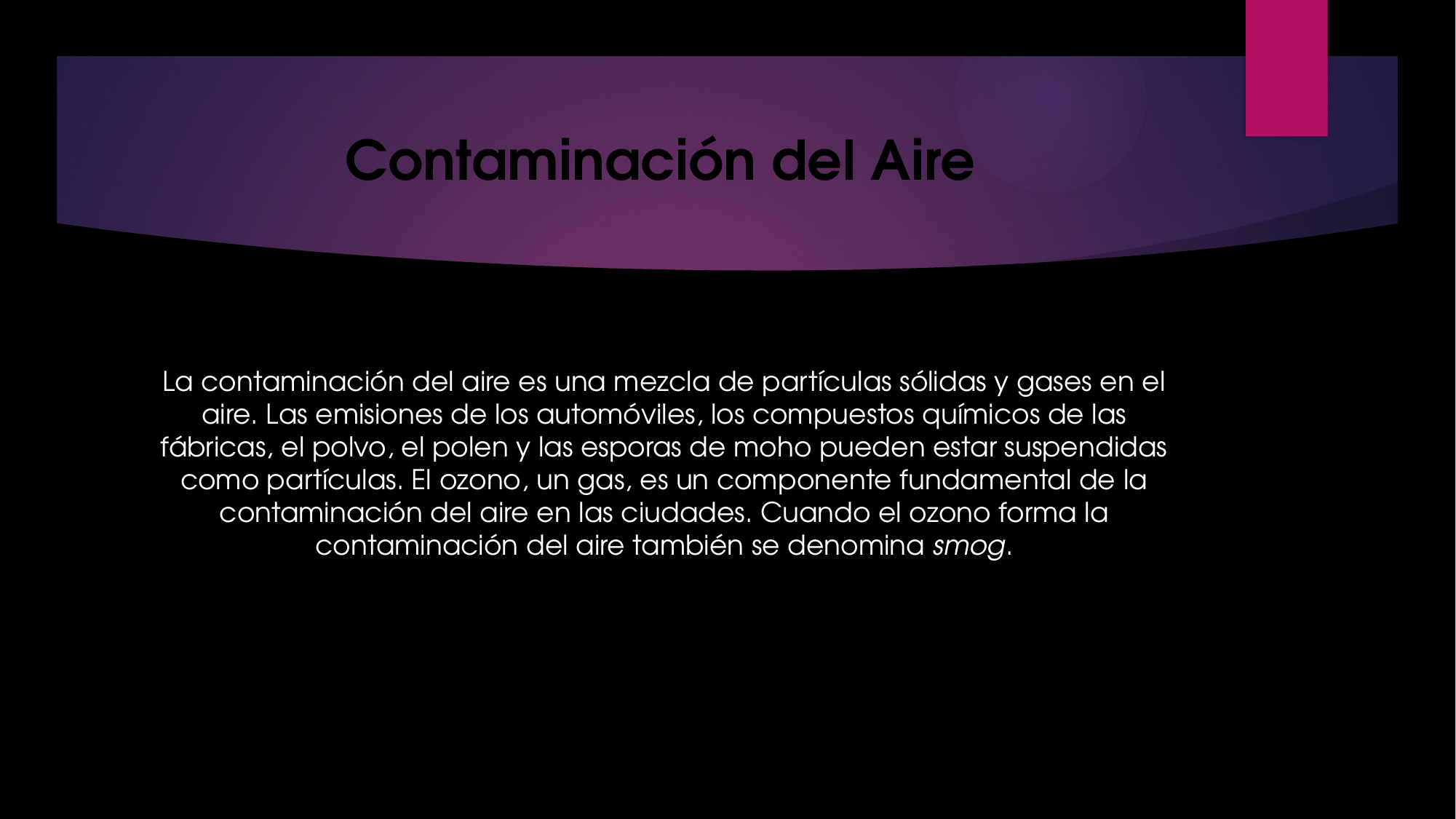

# Contaminación del Aire

La contaminación del aire es una mezcla de partículas sólidas y gases en el aire. Las emisiones de los automóviles, los compuestos químicos de las fábricas, el polvo, el polen y las esporas de moho pueden estar suspendidas como partículas. El ozono, un gas, es un componente fundamental de la contaminación del aire en las ciudades. Cuando el ozono forma la contaminación del aire también se denomina smog.